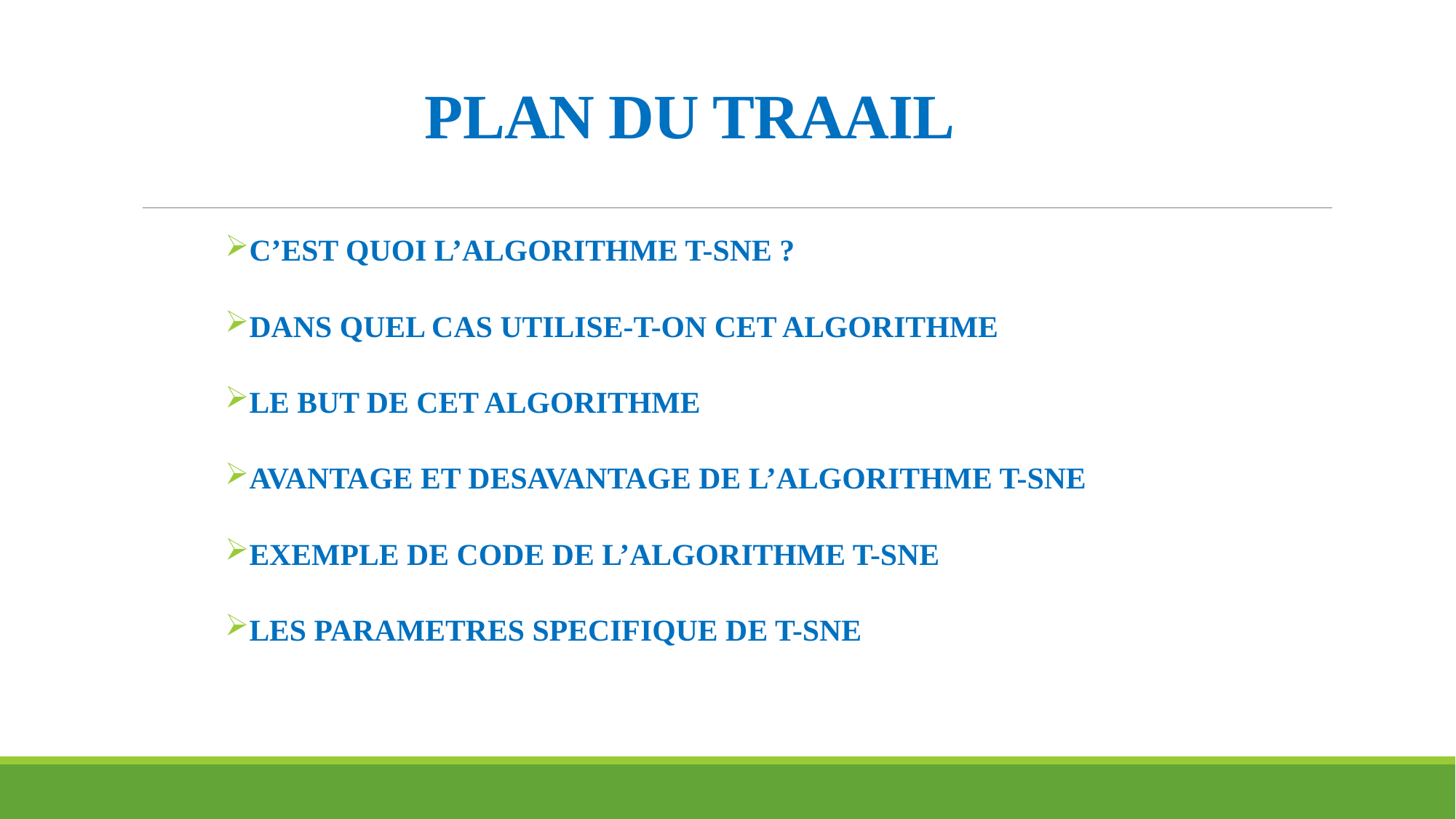

# PLAN DU TRAAIL
C’EST QUOI L’ALGORITHME T-SNE ?
DANS QUEL CAS UTILISE-T-ON CET ALGORITHME
LE BUT DE CET ALGORITHME
AVANTAGE ET DESAVANTAGE DE L’ALGORITHME T-SNE
EXEMPLE DE CODE DE L’ALGORITHME T-SNE
LES PARAMETRES SPECIFIQUE DE T-SNE